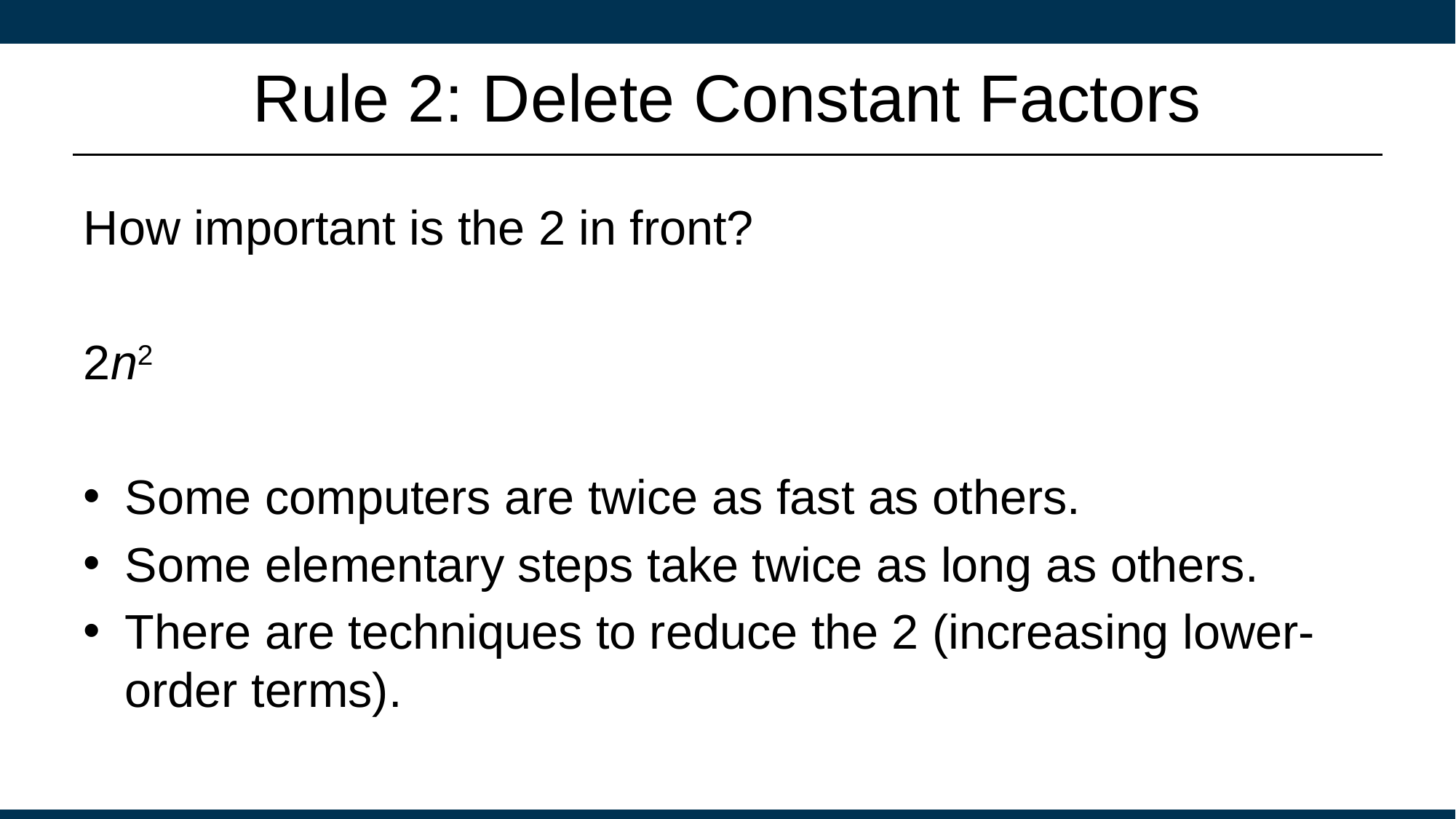

# Rule 2: Delete Constant Factors
How important is the 2 in front?

2n2

Some computers are twice as fast as others.
Some elementary steps take twice as long as others.
There are techniques to reduce the 2 (increasing lower-order terms).